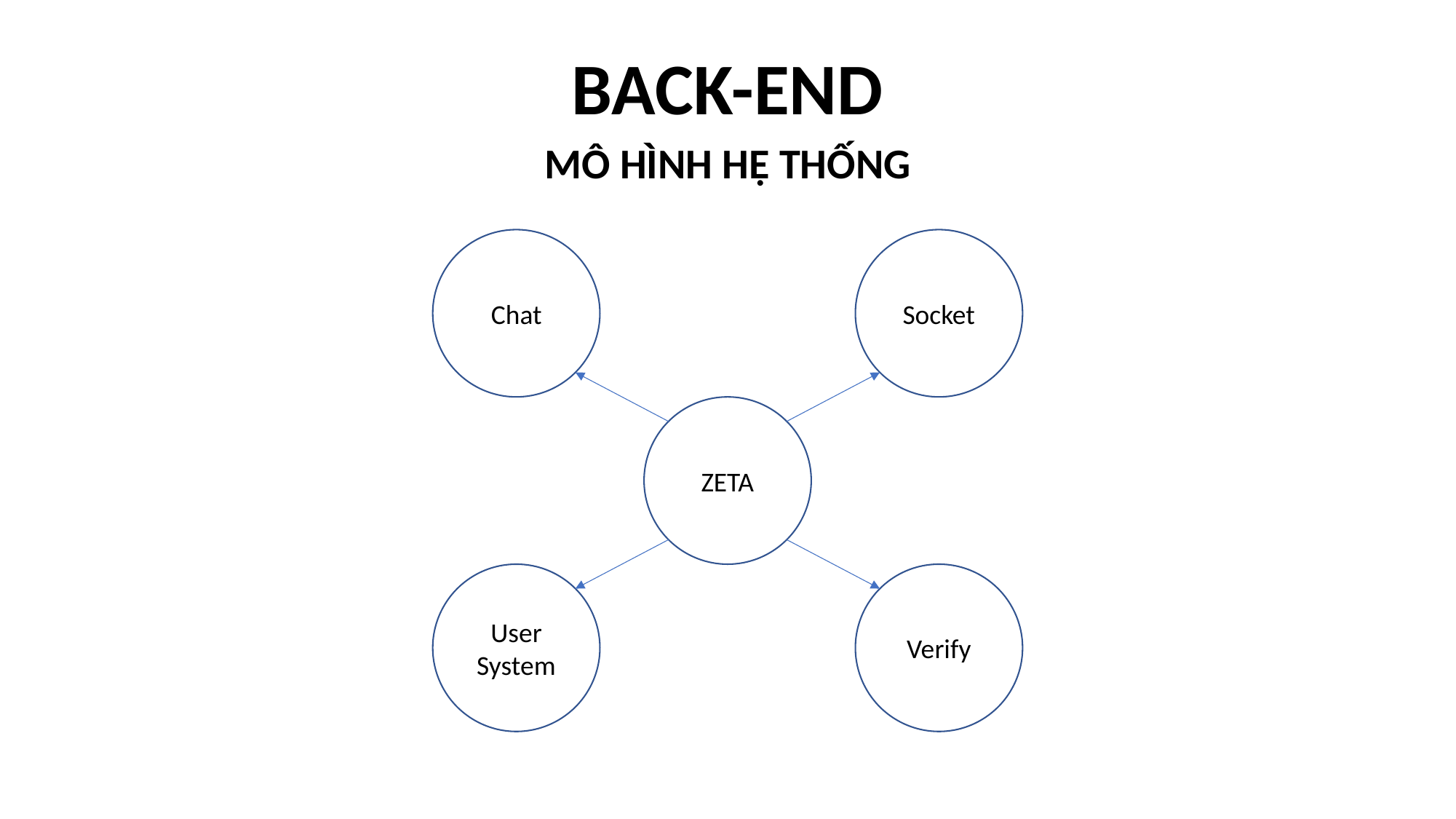

BACK-END
MÔ HÌNH HỆ THỐNG
Chat
Socket
ZETA
User System
Verify